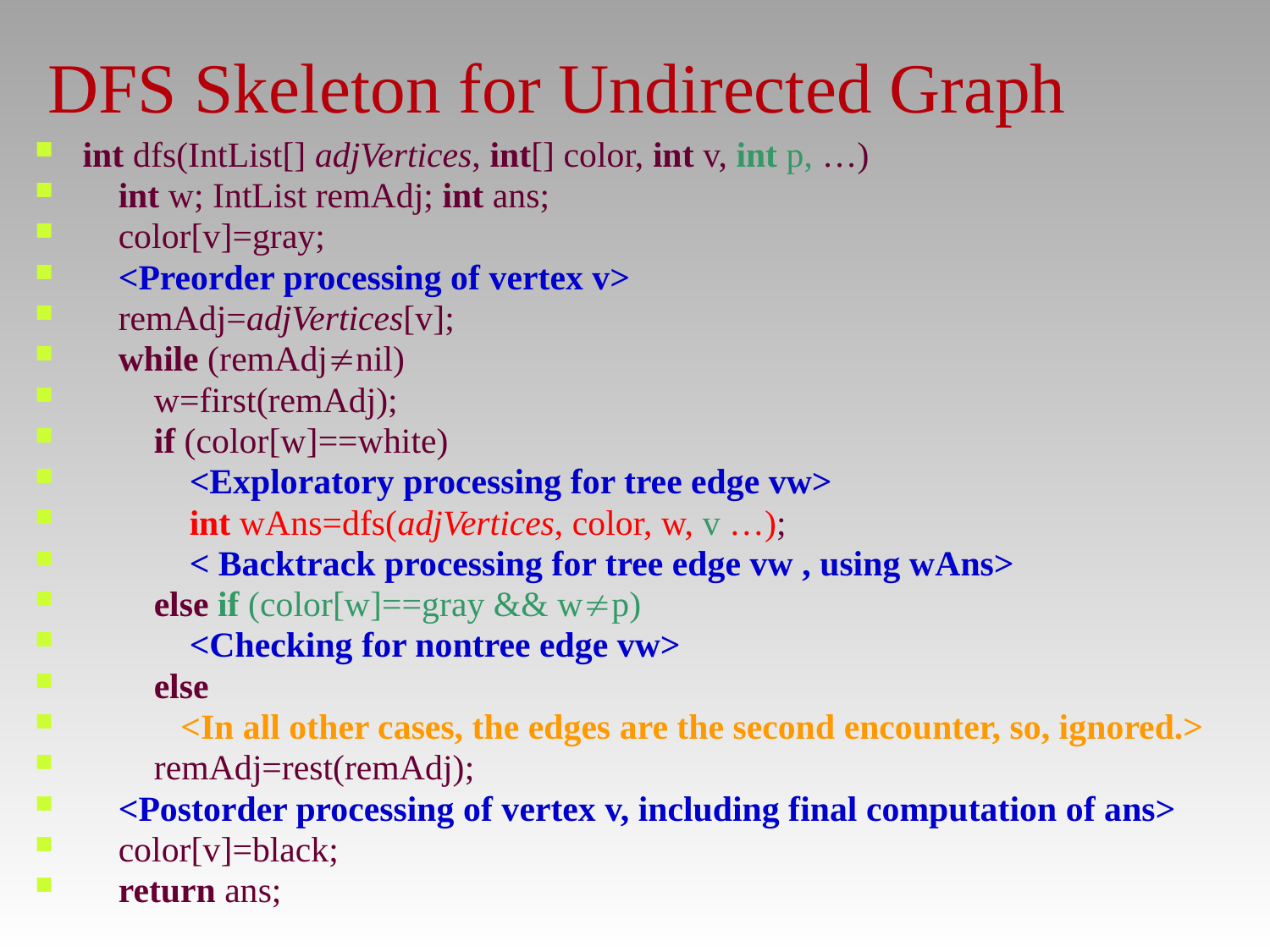

# DFS Skeleton for Undirected Graph
int dfs(IntList[] adjVertices, int[] color, int v, int p, …)
    int w; IntList remAdj; int ans;
    color[v]=gray;
    <Preorder processing of vertex v>
    remAdj=adjVertices[v];
    while (remAdj≠nil)
        w=first(remAdj);
        if (color[w]==white)
            <Exploratory processing for tree edge vw>
            int wAns=dfs(adjVertices, color, w, v …);
            < Backtrack processing for tree edge vw , using wAns>
        else if (color[w]==gray && w≠p)
            <Checking for nontree edge vw>
        else
           <In all other cases, the edges are the second encounter, so, ignored.>
        remAdj=rest(remAdj);
    <Postorder processing of vertex v, including final computation of ans>
    color[v]=black;
    return ans;